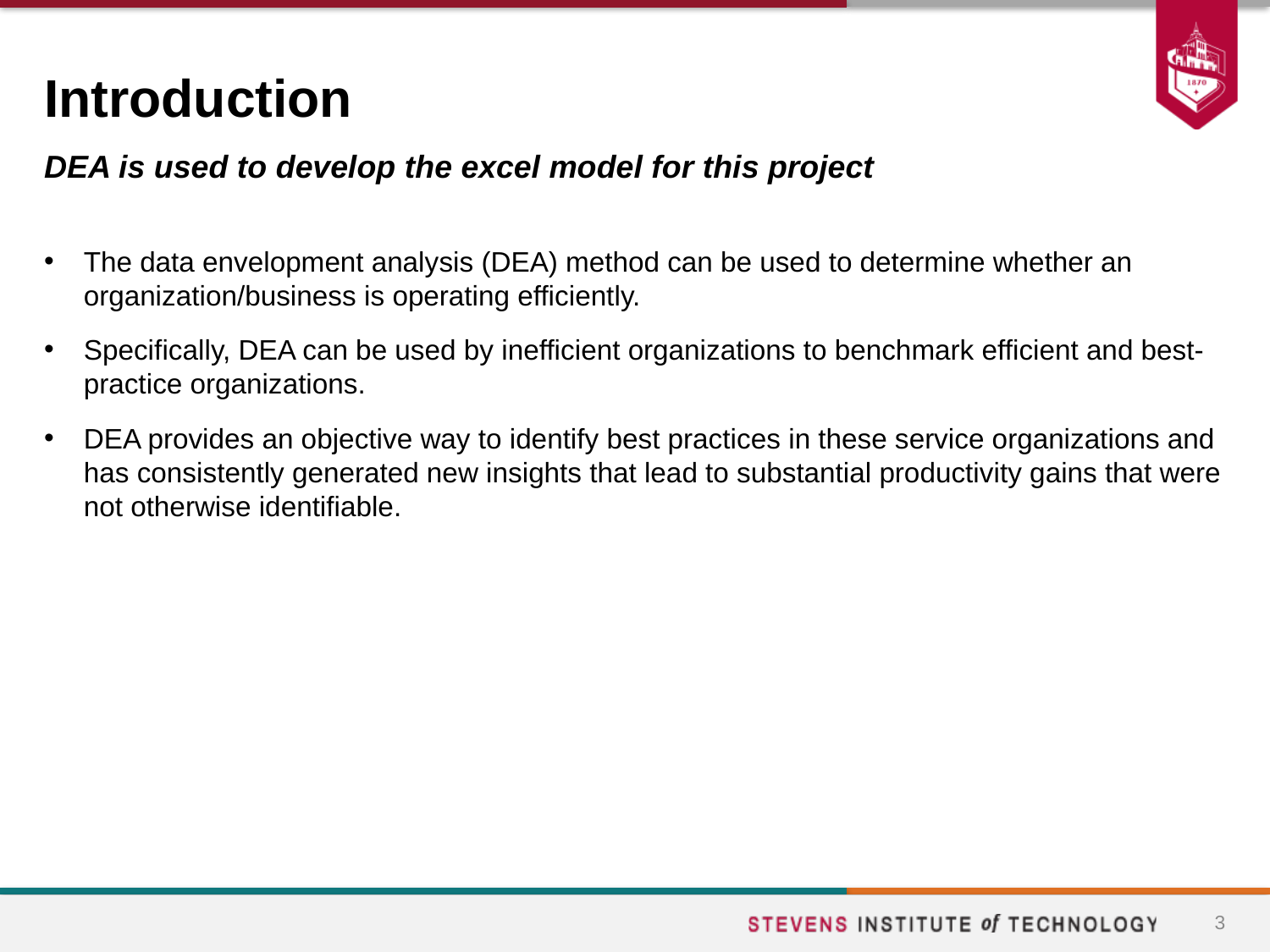

# Introduction
DEA is used to develop the excel model for this project
The data envelopment analysis (DEA) method can be used to determine whether an organization/business is operating efficiently.
Specifically, DEA can be used by inefficient organizations to benchmark efficient and best-practice organizations.
DEA provides an objective way to identify best practices in these service organizations and has consistently generated new insights that lead to substantial productivity gains that were not otherwise identifiable.
3